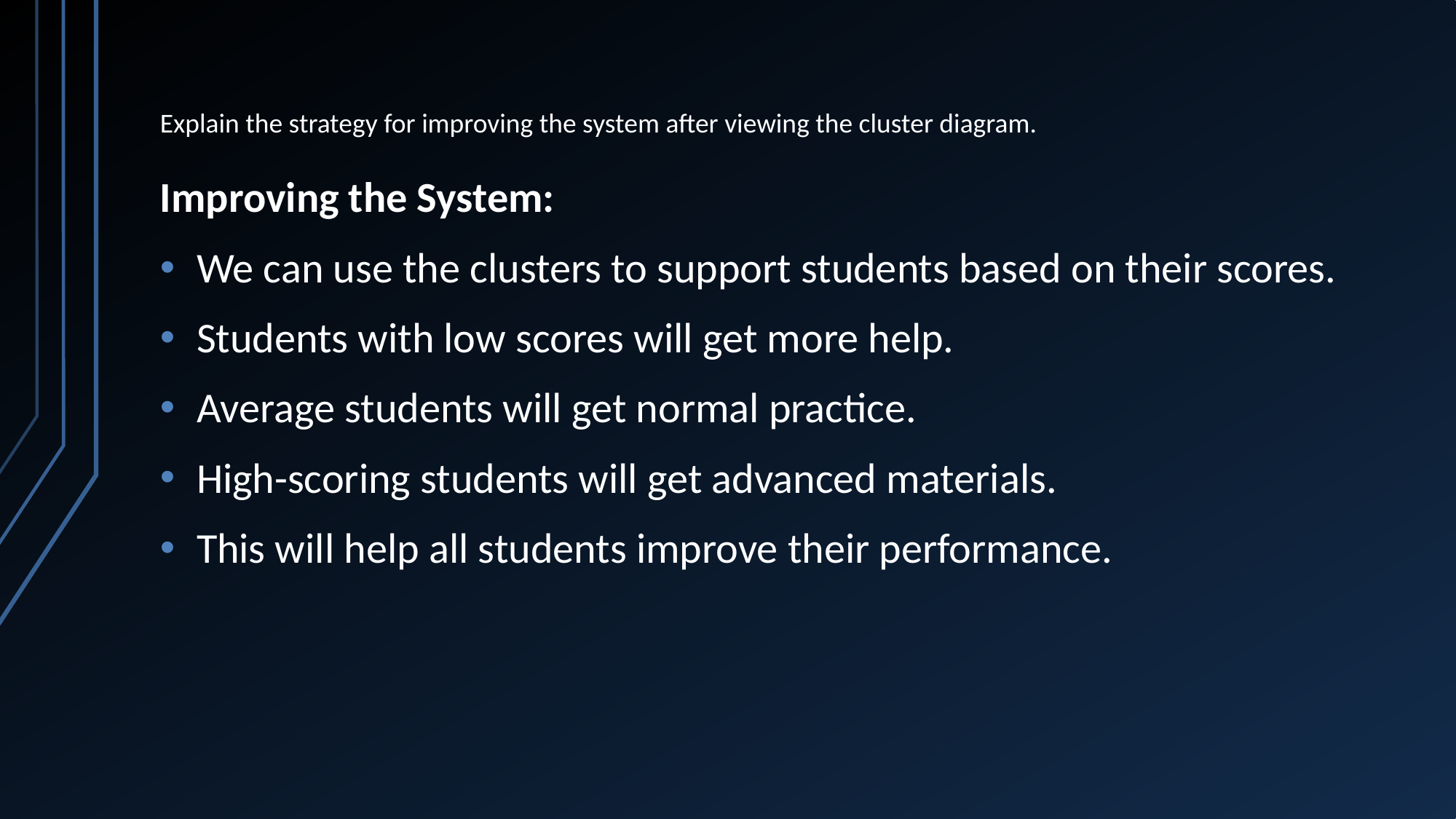

# Explain the strategy for improving the system after viewing the cluster diagram.
Improving the System:
We can use the clusters to support students based on their scores.
Students with low scores will get more help.
Average students will get normal practice.
High-scoring students will get advanced materials.
This will help all students improve their performance.